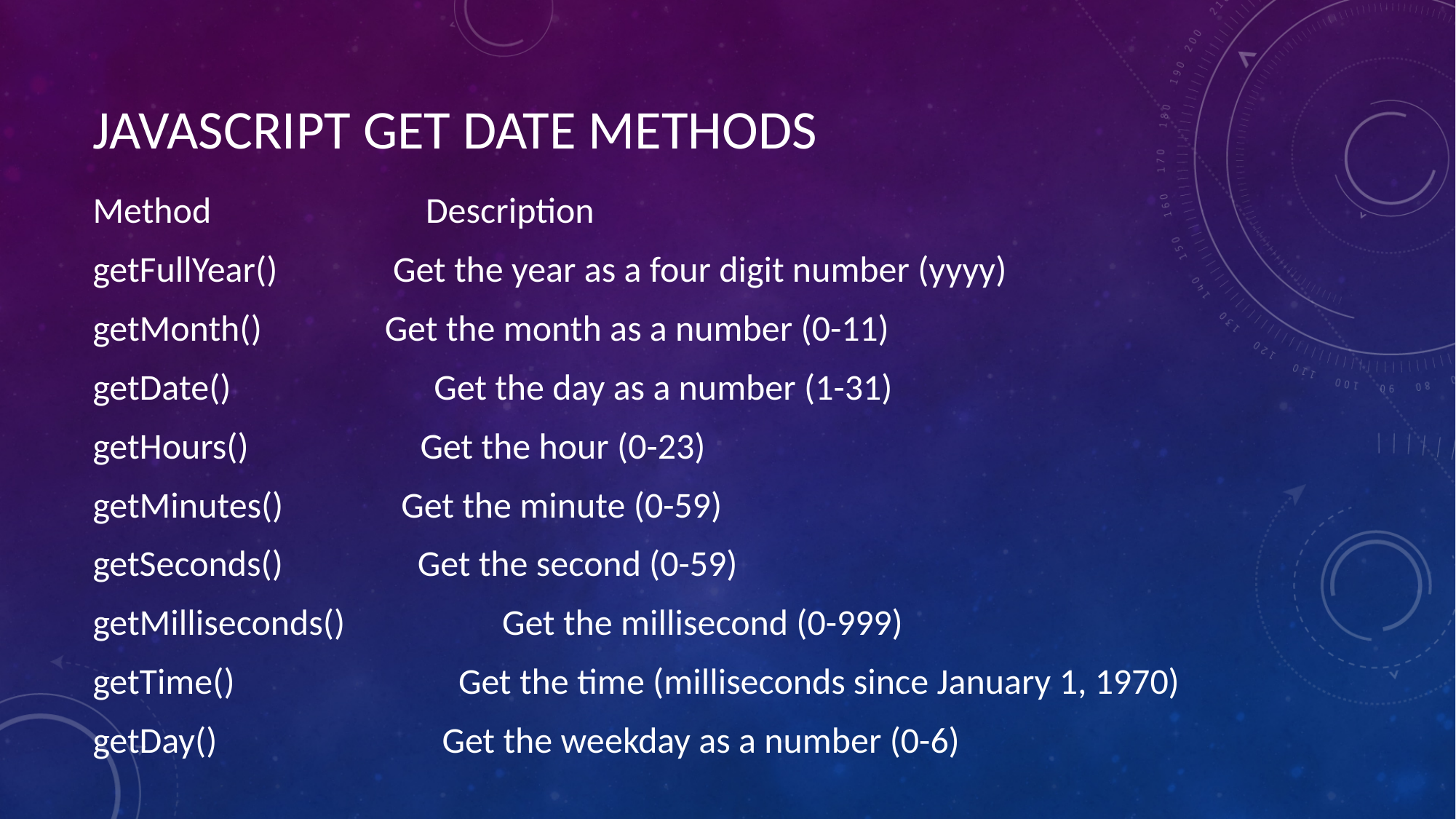

# JavaScript Get Date Methods
Method	              Description
getFullYear()	          Get the year as a four digit number (yyyy)
getMonth()	         Get the month as a number (0-11)
getDate()	               Get the day as a number (1-31)
getHours()             	Get the hour (0-23)
getMinutes()	           Get the minute (0-59)
getSeconds()	             Get the second (0-59)
getMilliseconds()	          Get the millisecond (0-999)
getTime()	                  Get the time (milliseconds since January 1, 1970)
getDay()	                Get the weekday as a number (0-6)